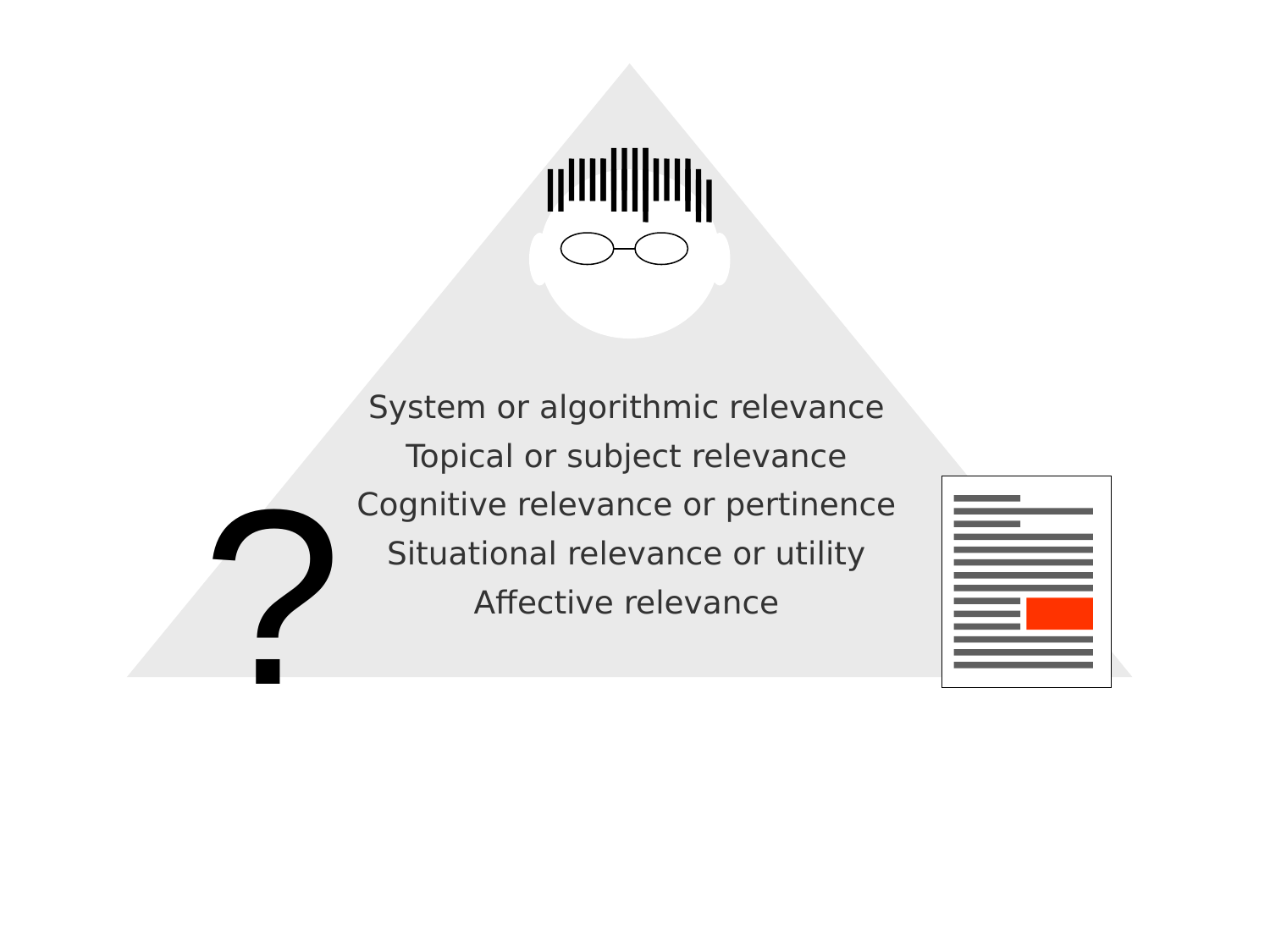

System or algorithmic relevance
Topical or subject relevance
Cognitive relevance or pertinence
Situational relevance or utility
Affective relevance

?